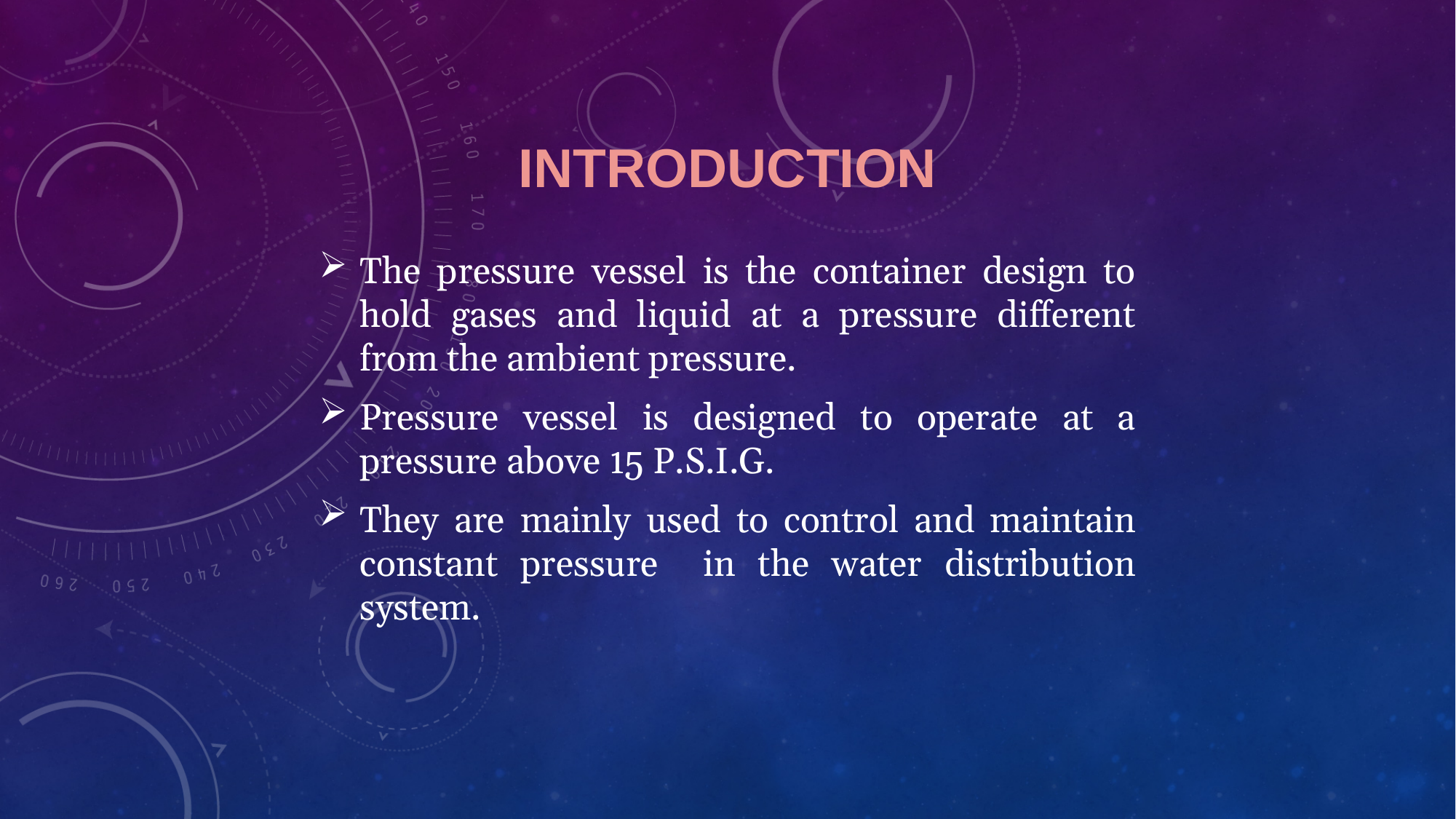

# introduction
The pressure vessel is the container design to hold gases and liquid at a pressure different from the ambient pressure.
Pressure vessel is designed to operate at a pressure above 15 P.S.I.G.
They are mainly used to control and maintain constant pressure  in the water distribution system.